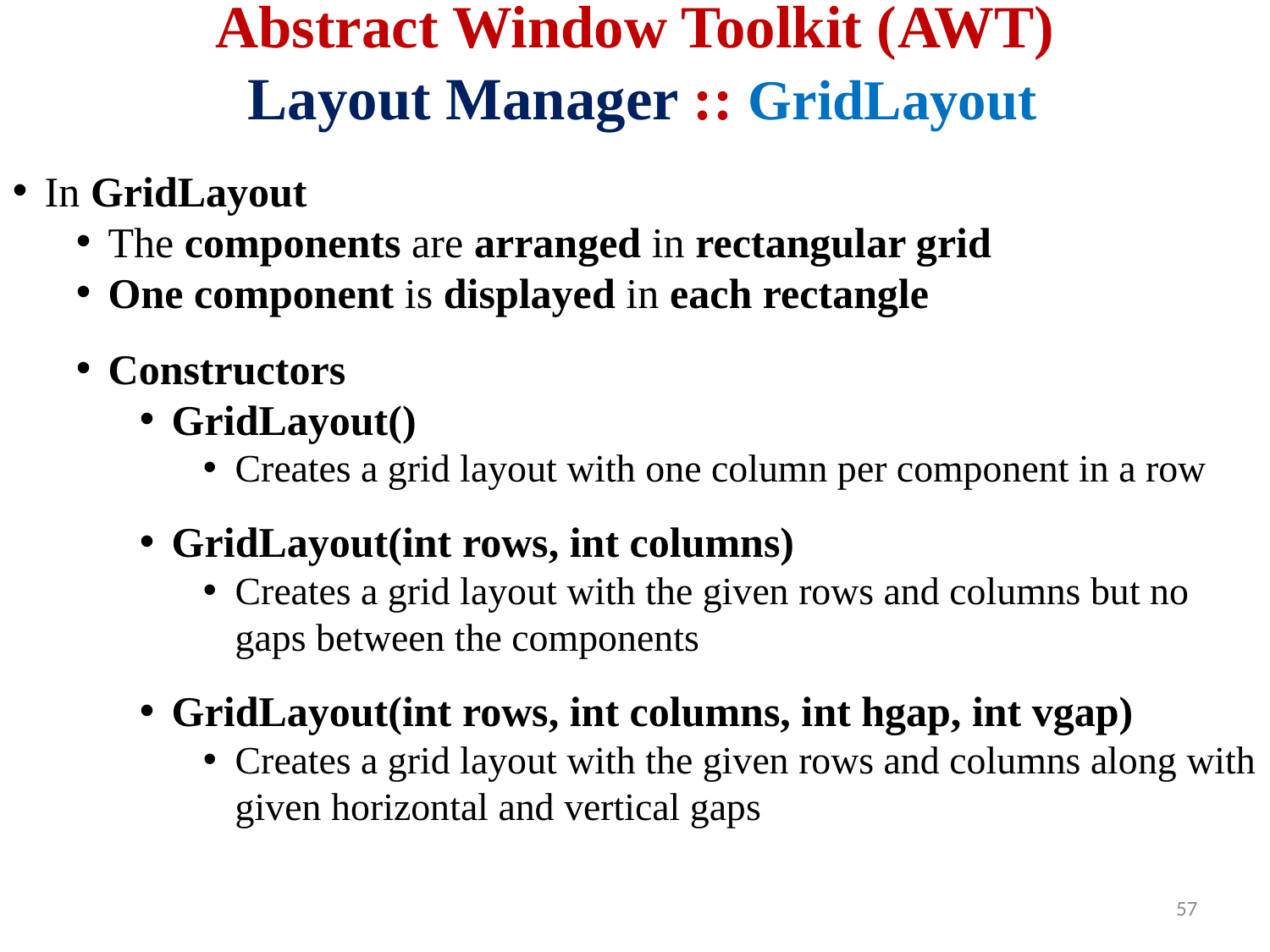

# Abstract Window Toolkit (AWT) Layout Manager :: GridLayout
In GridLayout
The components are arranged in rectangular grid
One component is displayed in each rectangle
Constructors
GridLayout()
Creates a grid layout with one column per component in a row
GridLayout(int rows, int columns)
Creates a grid layout with the given rows and columns but no gaps between the components
GridLayout(int rows, int columns, int hgap, int vgap)
Creates a grid layout with the given rows and columns along with given horizontal and vertical gaps

 57